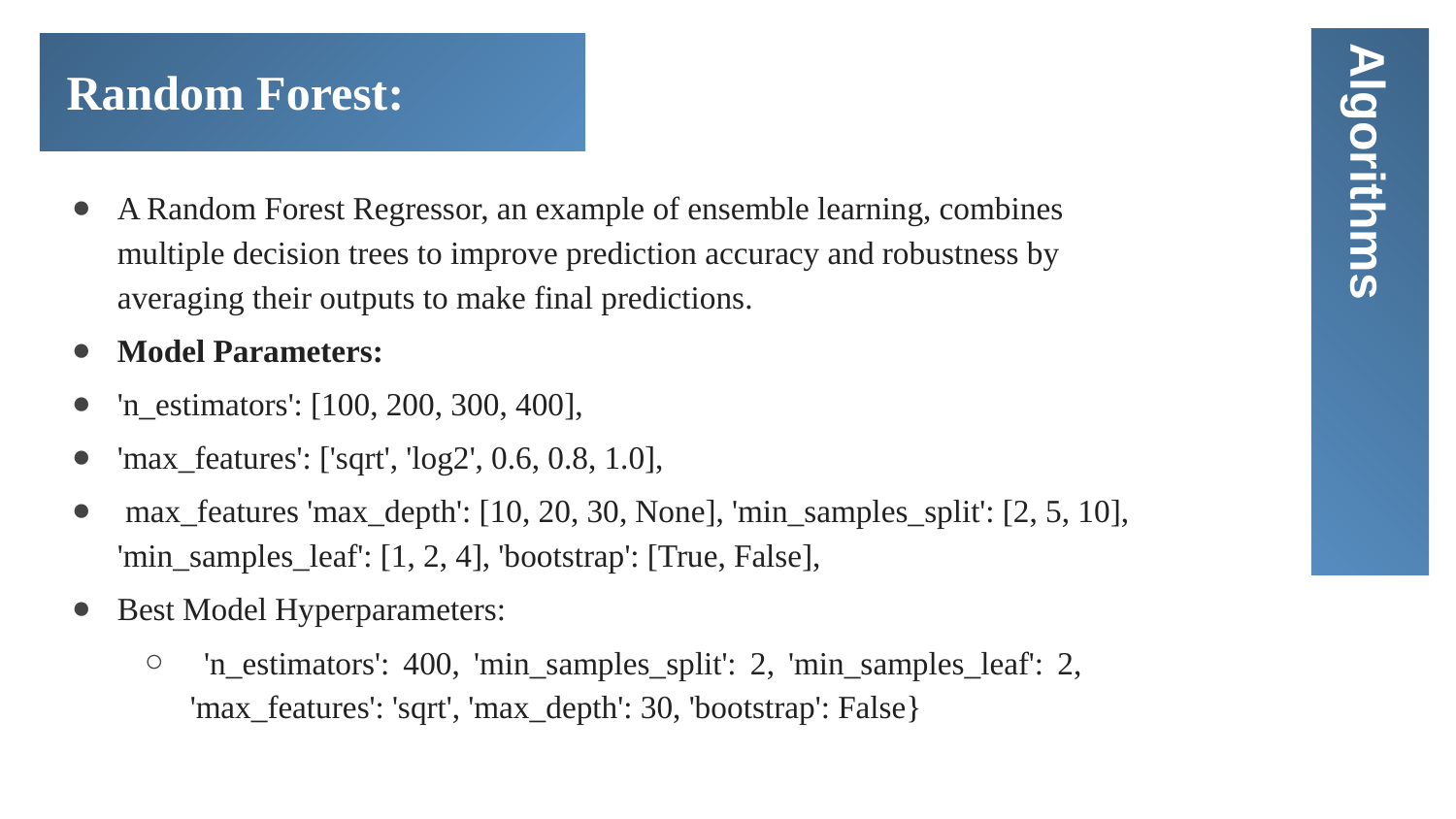

Random Forest:

# Algorithms
A Random Forest Regressor, an example of ensemble learning, combines multiple decision trees to improve prediction accuracy and robustness by averaging their outputs to make final predictions.
Model Parameters:
'n_estimators': [100, 200, 300, 400],
'max_features': ['sqrt', 'log2', 0.6, 0.8, 1.0],
 max_features 'max_depth': [10, 20, 30, None], 'min_samples_split': [2, 5, 10], 'min_samples_leaf': [1, 2, 4], 'bootstrap': [True, False],
Best Model Hyperparameters:
 'n_estimators': 400, 'min_samples_split': 2, 'min_samples_leaf': 2,       'max_features': 'sqrt', 'max_depth': 30, 'bootstrap': False}